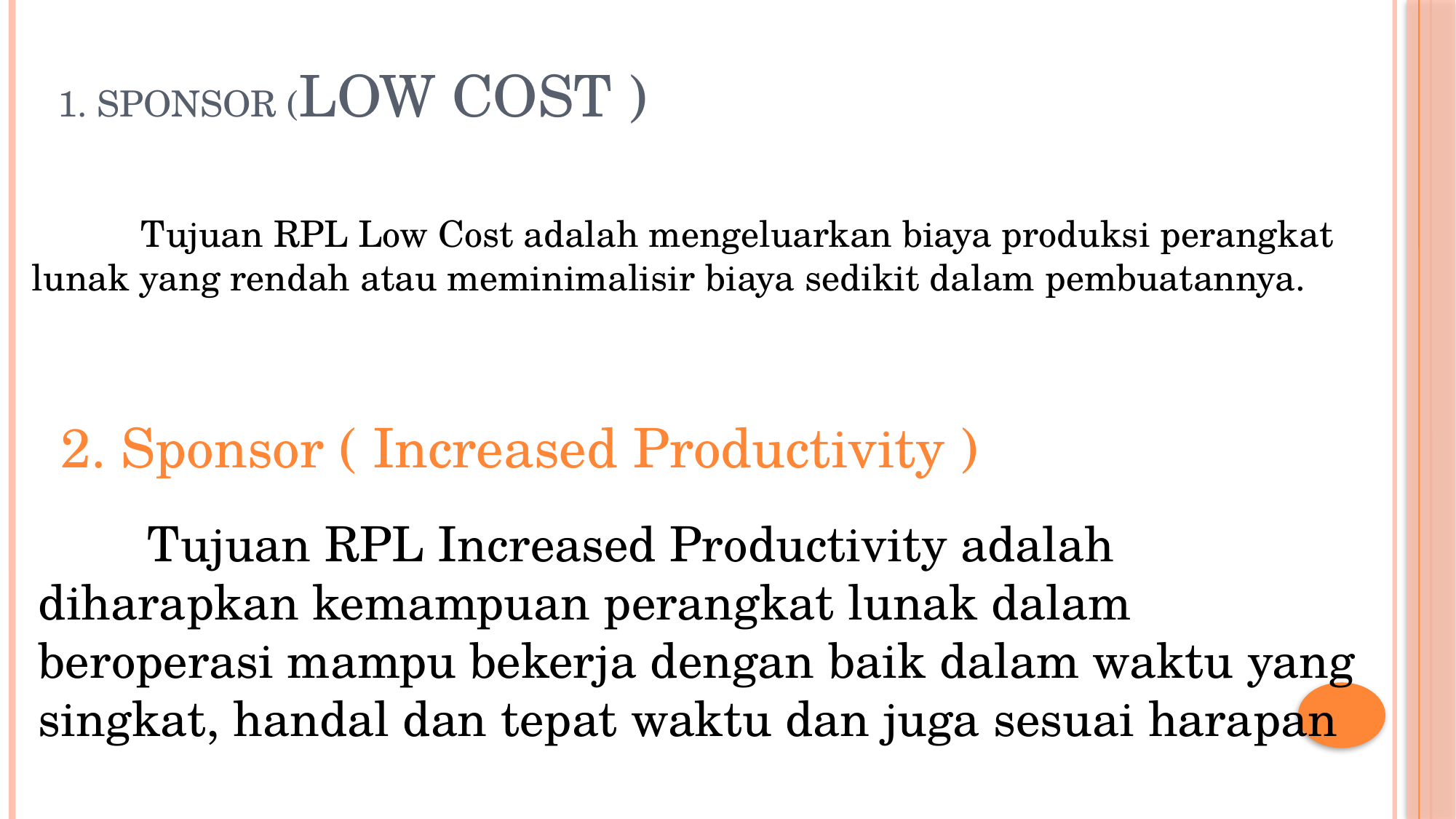

# 1. Sponsor (Low Cost )
	Tujuan RPL Low Cost adalah mengeluarkan biaya produksi perangkat lunak yang rendah atau meminimalisir biaya sedikit dalam pembuatannya.
2. Sponsor ( Increased Productivity )
	Tujuan RPL Increased Productivity adalah diharapkan kemampuan perangkat lunak dalam beroperasi mampu bekerja dengan baik dalam waktu yang singkat, handal dan tepat waktu dan juga sesuai harapan